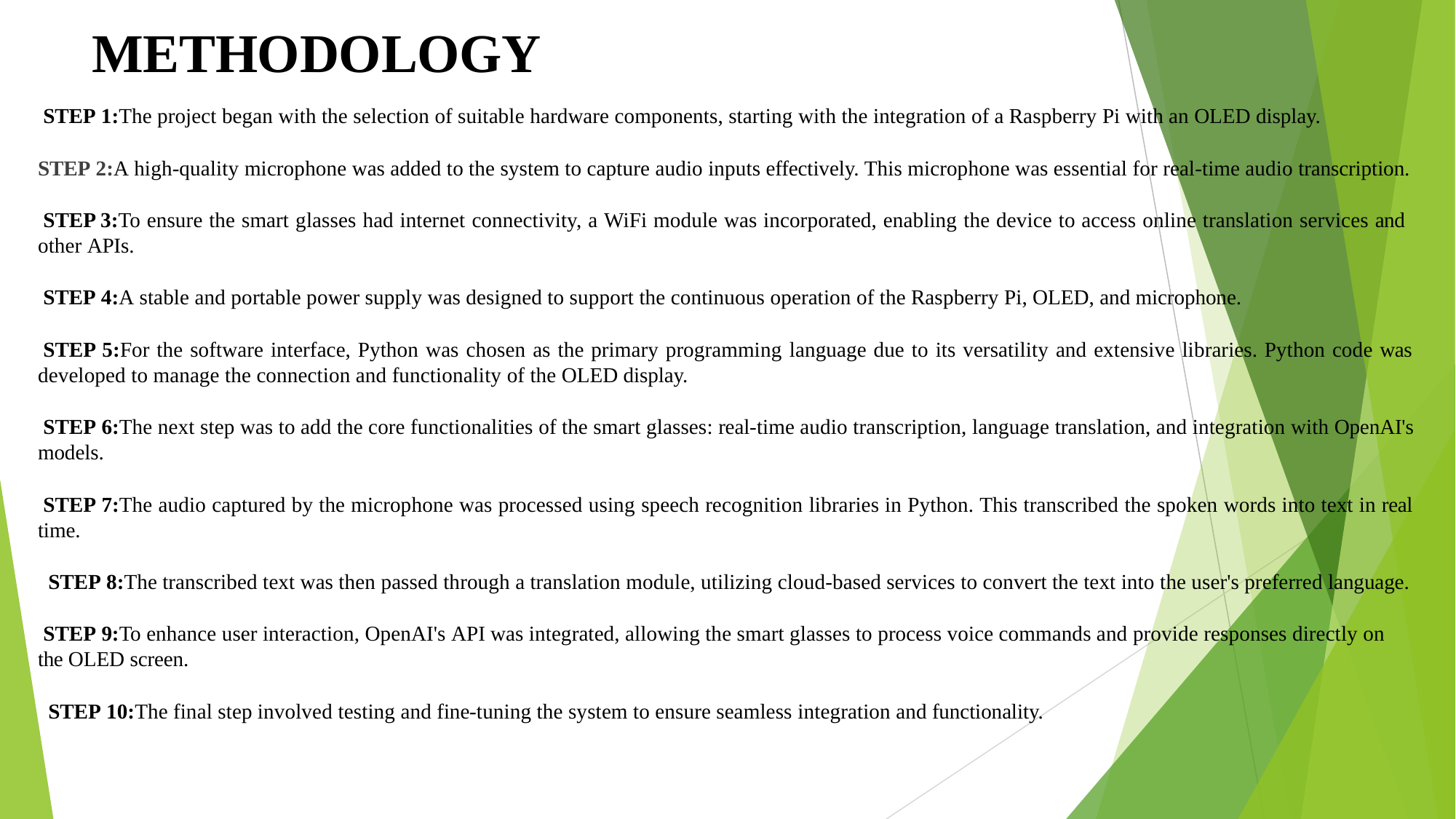

# METHODOLOGY
STEP 1:The project began with the selection of suitable hardware components, starting with the integration of a Raspberry Pi with an OLED display.

STEP 2:A high-quality microphone was added to the system to capture audio inputs effectively. This microphone was essential for real-time audio transcription.

STEP 3:To ensure the smart glasses had internet connectivity, a WiFi module was incorporated, enabling the device to access online translation services and
other APIs.

STEP 4:A stable and portable power supply was designed to support the continuous operation of the Raspberry Pi, OLED, and microphone.

STEP 5:For the software interface, Python was chosen as the primary programming language due to its versatility and extensive libraries. Python code was developed to manage the connection and functionality of the OLED display.

STEP 6:The next step was to add the core functionalities of the smart glasses: real-time audio transcription, language translation, and integration with OpenAI's models.

STEP 7:The audio captured by the microphone was processed using speech recognition libraries in Python. This transcribed the spoken words into text in real time.

STEP 8:The transcribed text was then passed through a translation module, utilizing cloud-based services to convert the text into the user's preferred language.

STEP 9:To enhance user interaction, OpenAI's API was integrated, allowing the smart glasses to process voice commands and provide responses directly on the OLED screen.

STEP 10:The final step involved testing and fine-tuning the system to ensure seamless integration and functionality.